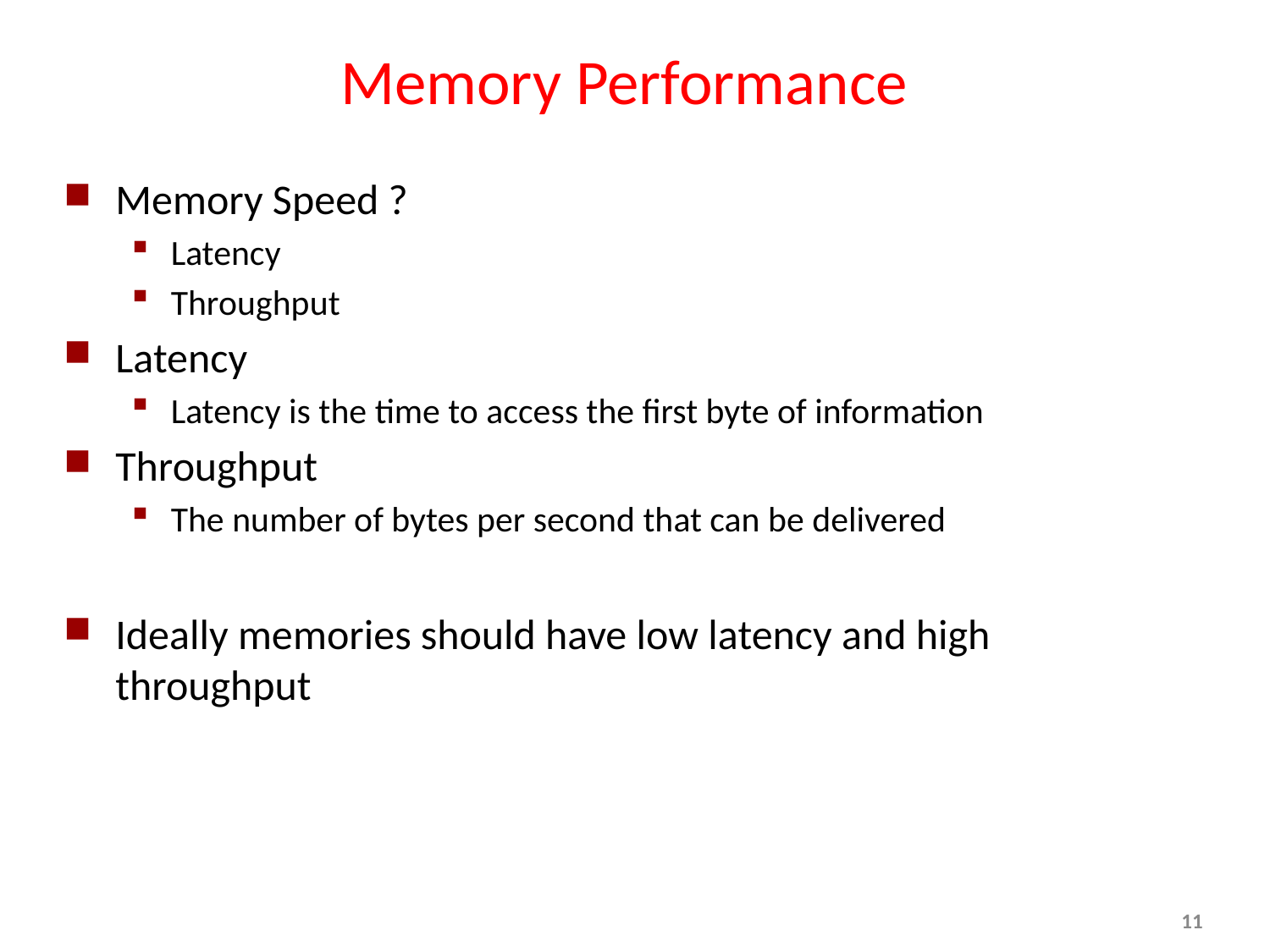

# Memory Performance
Memory Speed ?
Latency
Throughput
Latency
Latency is the time to access the first byte of information
Throughput
The number of bytes per second that can be delivered

Ideally memories should have low latency and high throughput